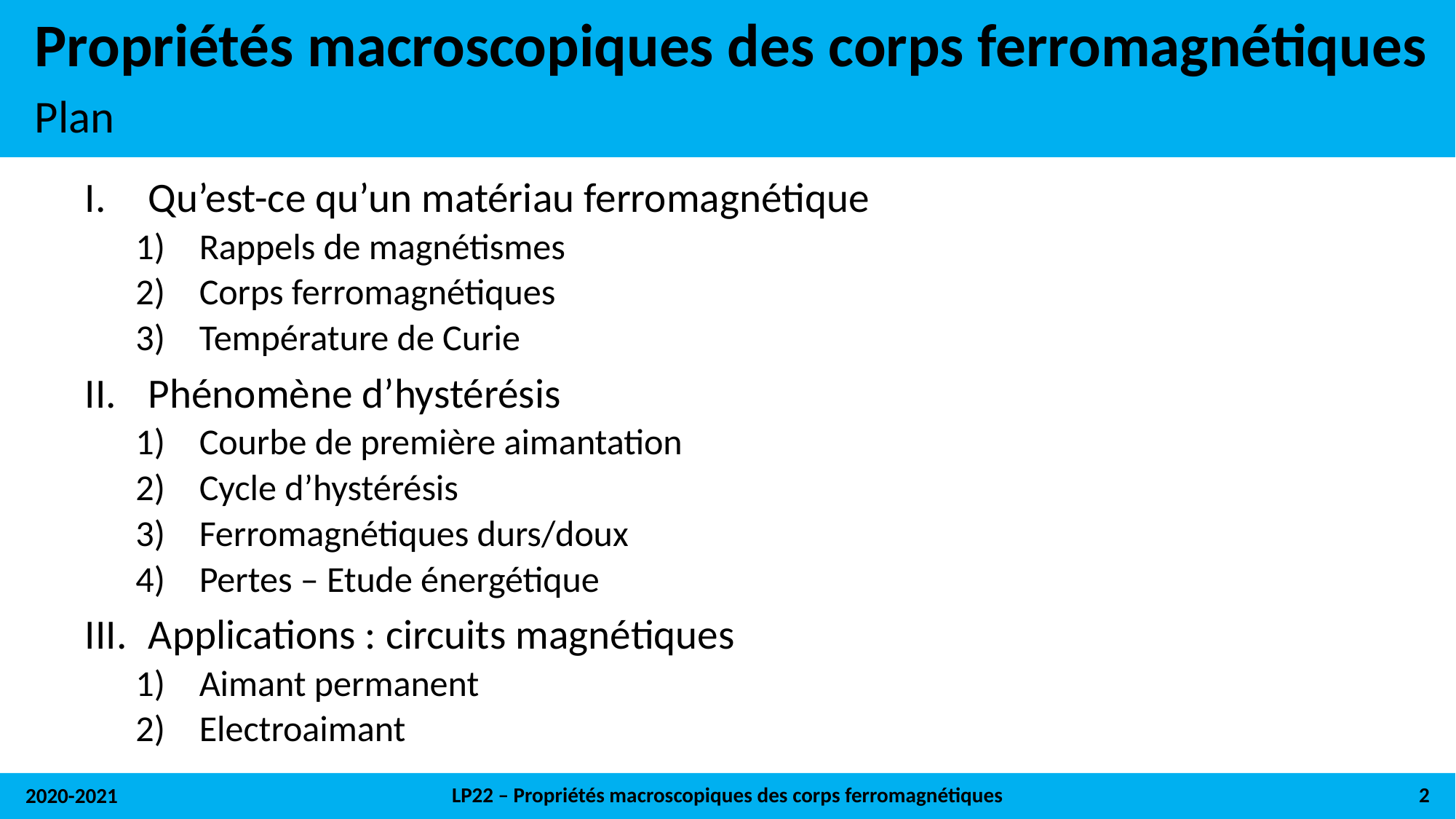

# Propriétés macroscopiques des corps ferromagnétiques
Plan
Qu’est-ce qu’un matériau ferromagnétique
Rappels de magnétismes
Corps ferromagnétiques
Température de Curie
Phénomène d’hystérésis
Courbe de première aimantation
Cycle d’hystérésis
Ferromagnétiques durs/doux
Pertes – Etude énergétique
Applications : circuits magnétiques
Aimant permanent
Electroaimant
LP22 – Propriétés macroscopiques des corps ferromagnétiques
2
2020-2021